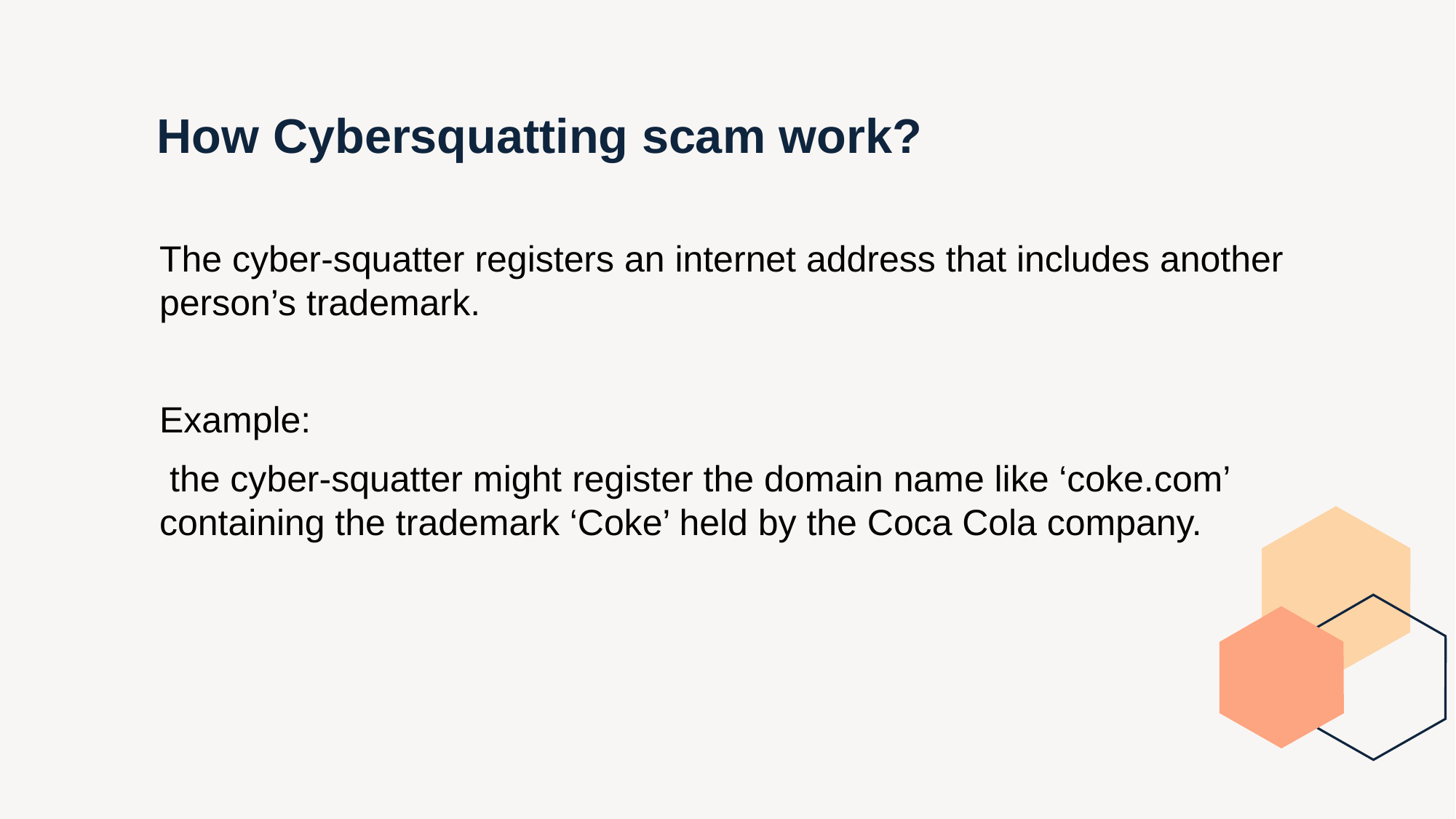

# How Cybersquatting scam work?
The cyber-squatter registers an internet address that includes another person’s trademark.

Example:
 the cyber-squatter might register the domain name like ‘coke.com’ containing the trademark ‘Coke’ held by the Coca Cola company.